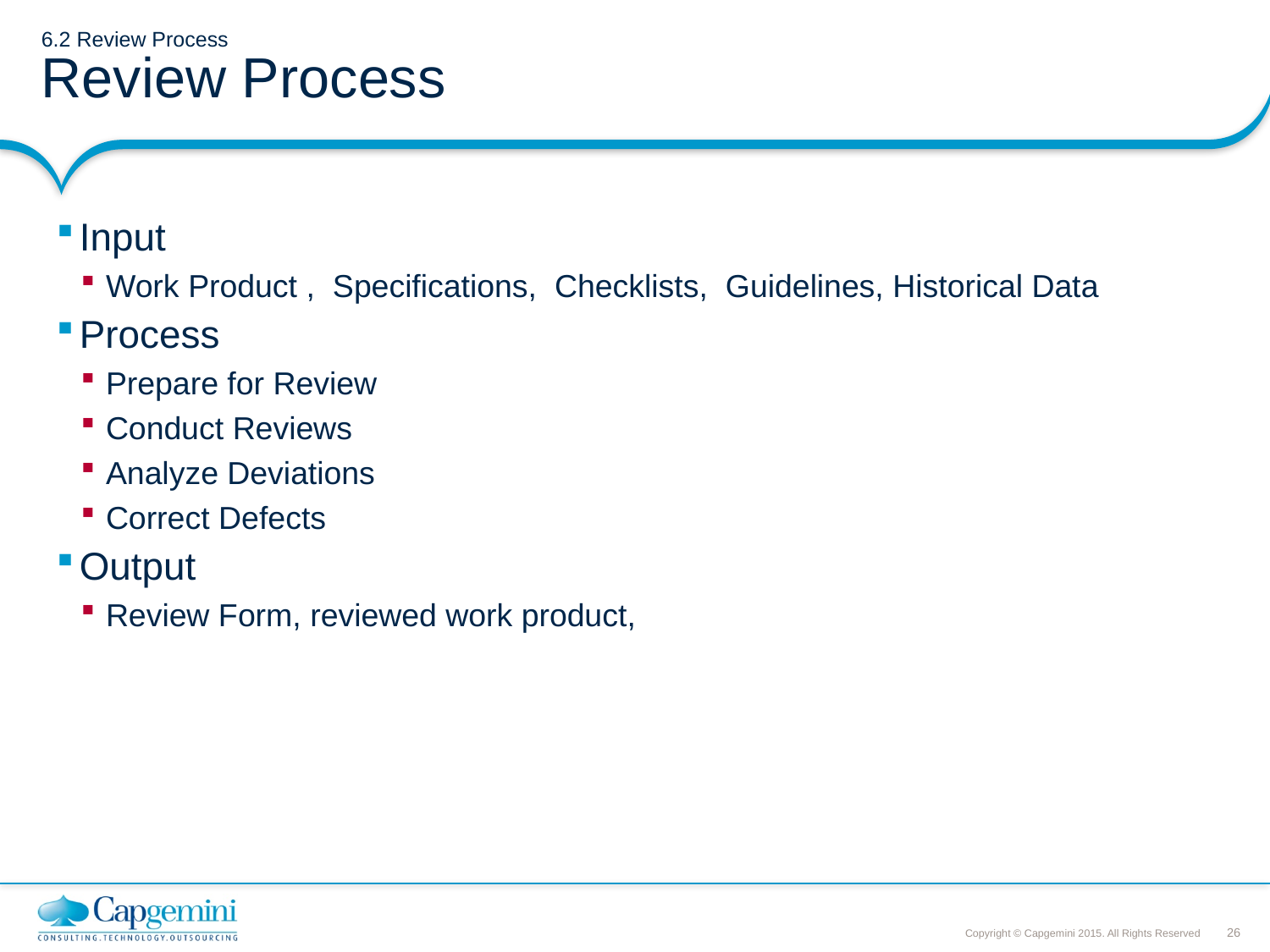

# 6.2 Review Process Review Process
Input
Work Product ,  Specifications,  Checklists,  Guidelines, Historical Data
Process
Prepare for Review
Conduct Reviews
Analyze Deviations
Correct Defects
Output
Review Form, reviewed work product,